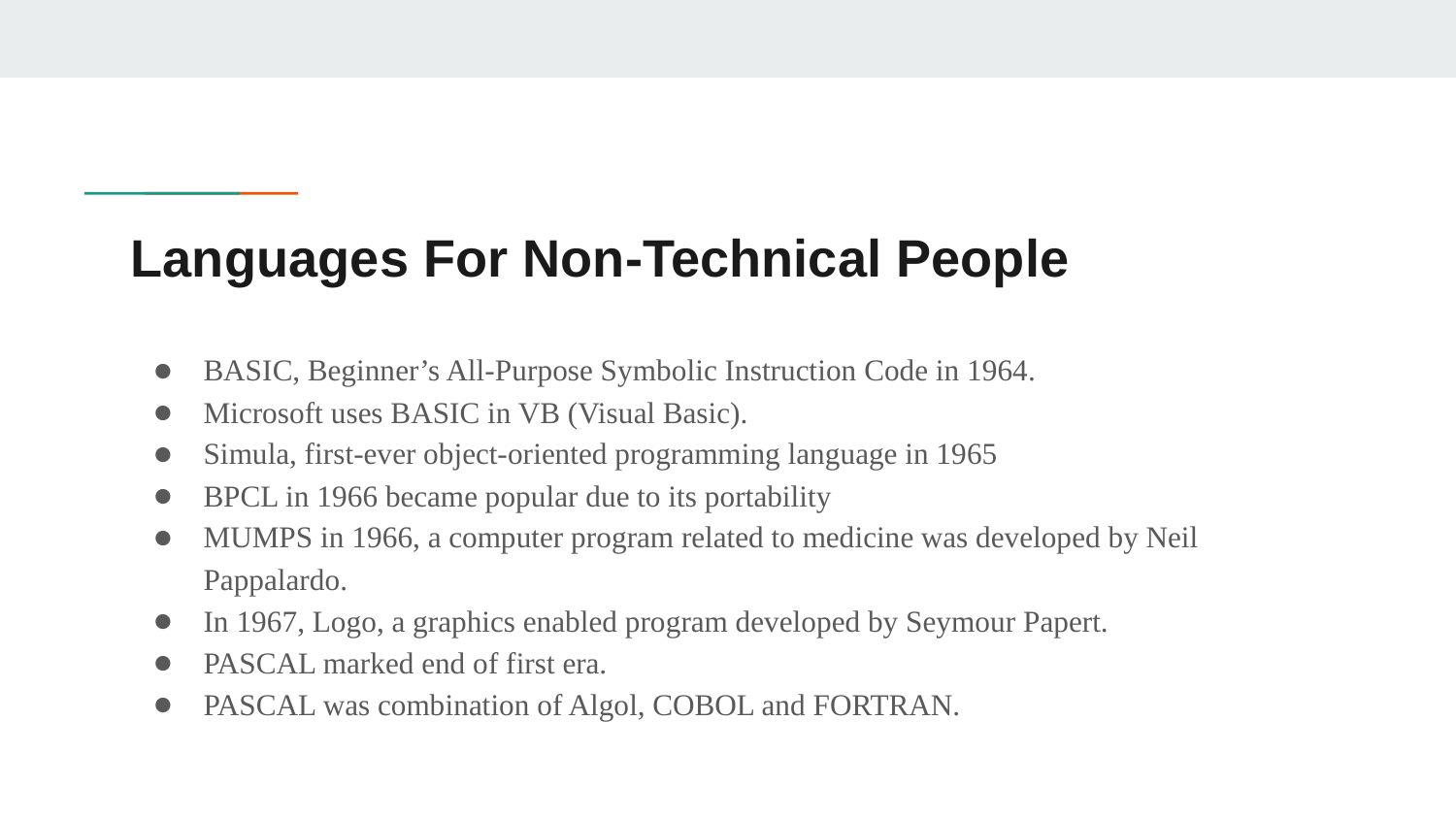

# Languages For Non-Technical People
BASIC, Beginner’s All-Purpose Symbolic Instruction Code in 1964.
Microsoft uses BASIC in VB (Visual Basic).
Simula, first-ever object-oriented programming language in 1965
BPCL in 1966 became popular due to its portability
MUMPS in 1966, a computer program related to medicine was developed by Neil Pappalardo.
In 1967, Logo, a graphics enabled program developed by Seymour Papert.
PASCAL marked end of first era.
PASCAL was combination of Algol, COBOL and FORTRAN.